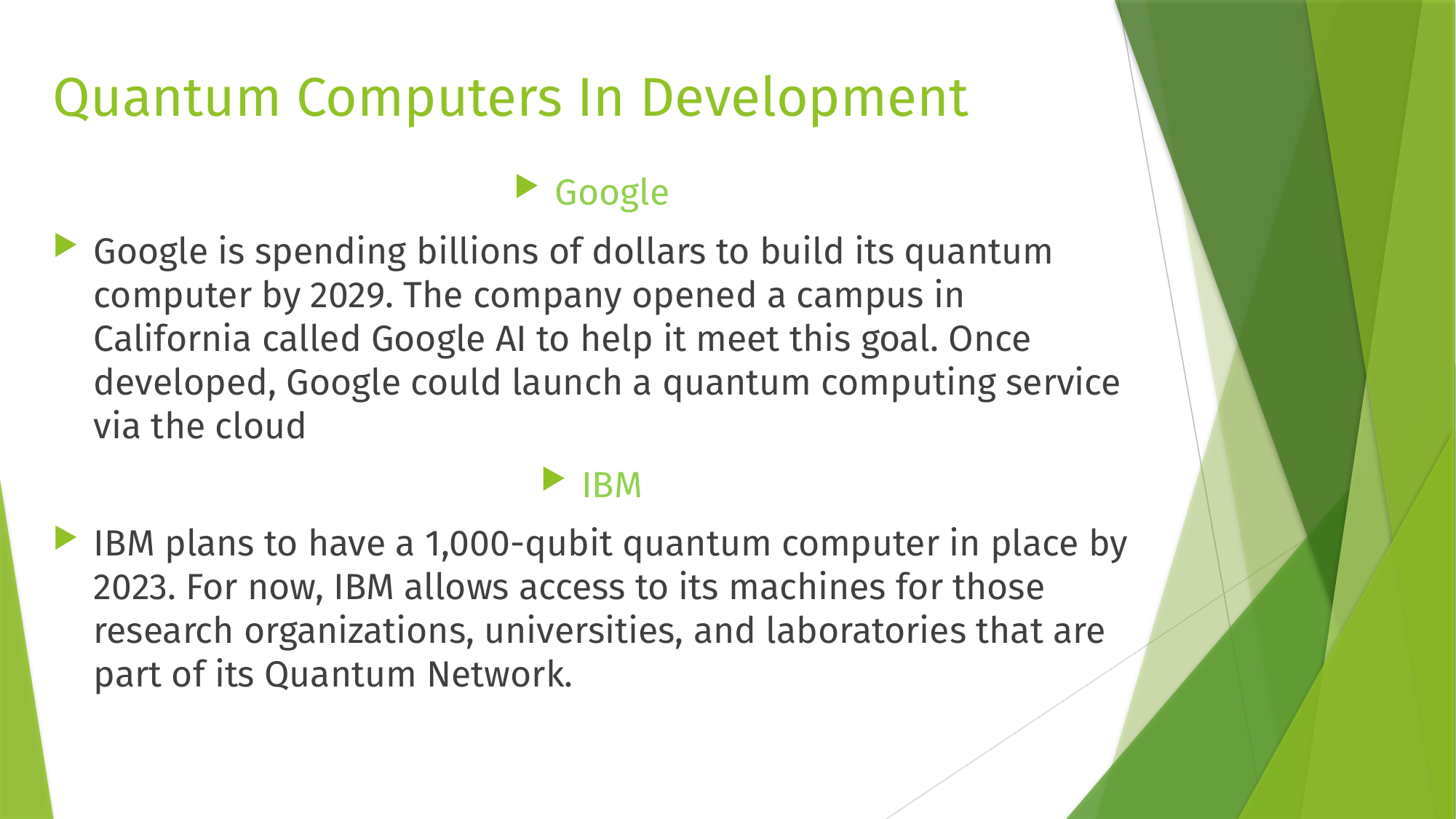

# Quantum Computers In Development
Google
Google is spending billions of dollars to build its quantum computer by 2029. The company opened a campus in California called Google AI to help it meet this goal. Once developed, Google could launch a quantum computing service via the cloud
IBM
IBM plans to have a 1,000-qubit quantum computer in place by 2023. For now, IBM allows access to its machines for those research organizations, universities, and laboratories that are part of its Quantum Network.